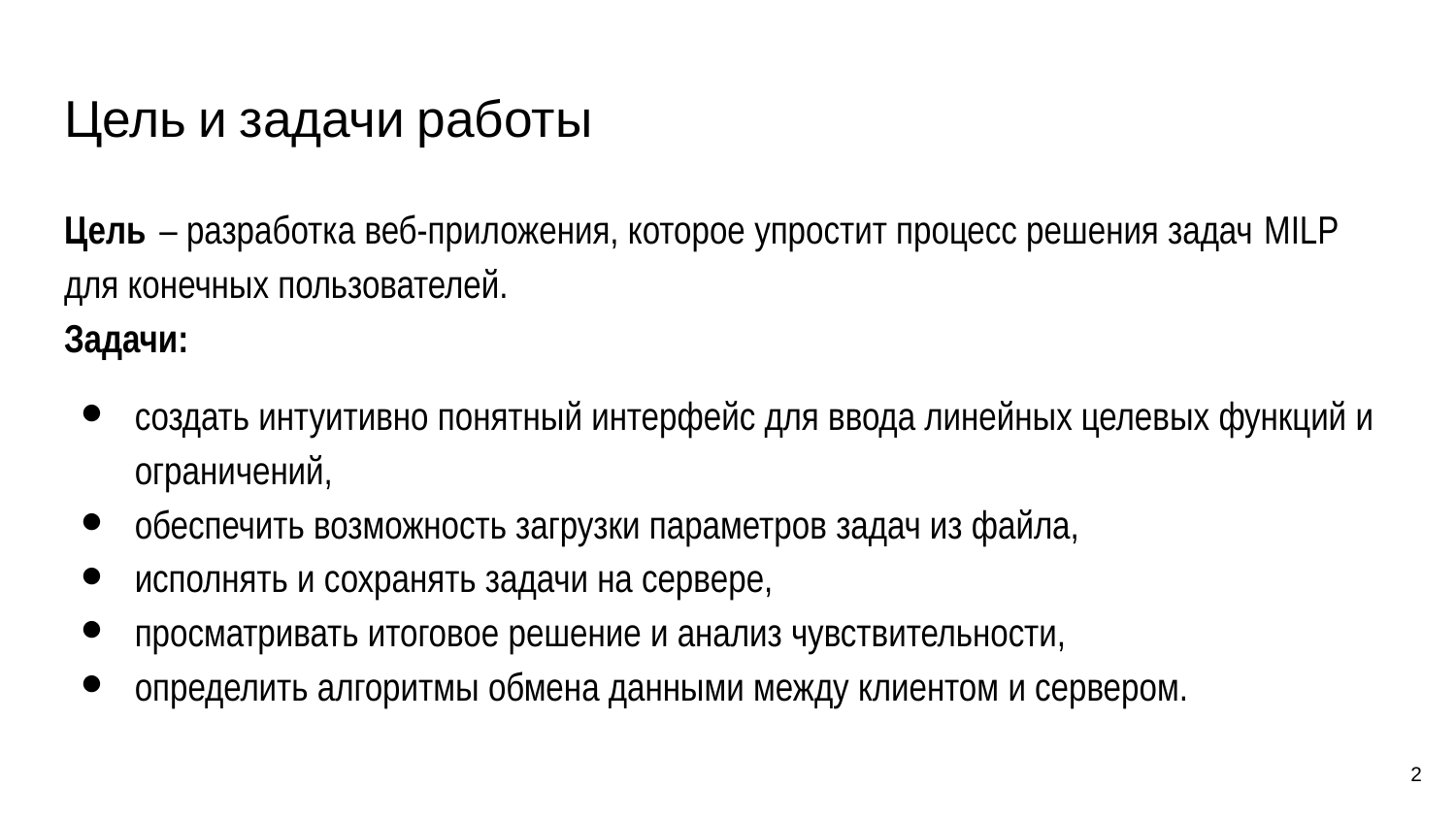

# Цель и задачи работы
Цель – разработка веб-приложения, которое упростит процесс решения задач MILP для конечных пользователей.
Задачи:
создать интуитивно понятный интерфейс для ввода линейных целевых функций и ограничений,
обеспечить возможность загрузки параметров задач из файла,
исполнять и сохранять задачи на сервере,
просматривать итоговое решение и анализ чувствительности,
определить алгоритмы обмена данными между клиентом и сервером.
2